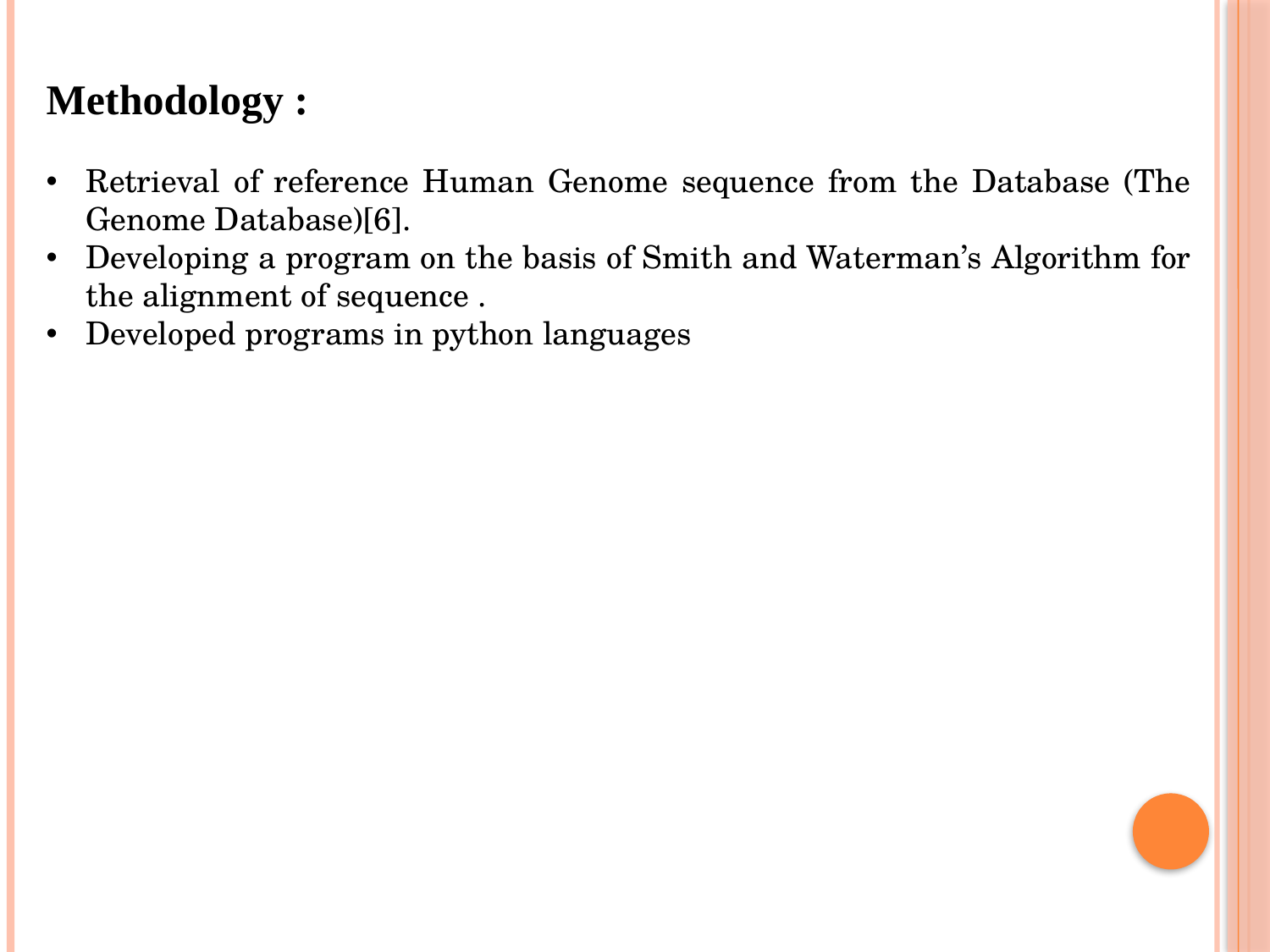

Methodology :

Retrieval of reference Human Genome sequence from the Database (The Genome Database)[6].
Developing a program on the basis of Smith and Waterman’s Algorithm for the alignment of sequence .
Developed programs in python languages